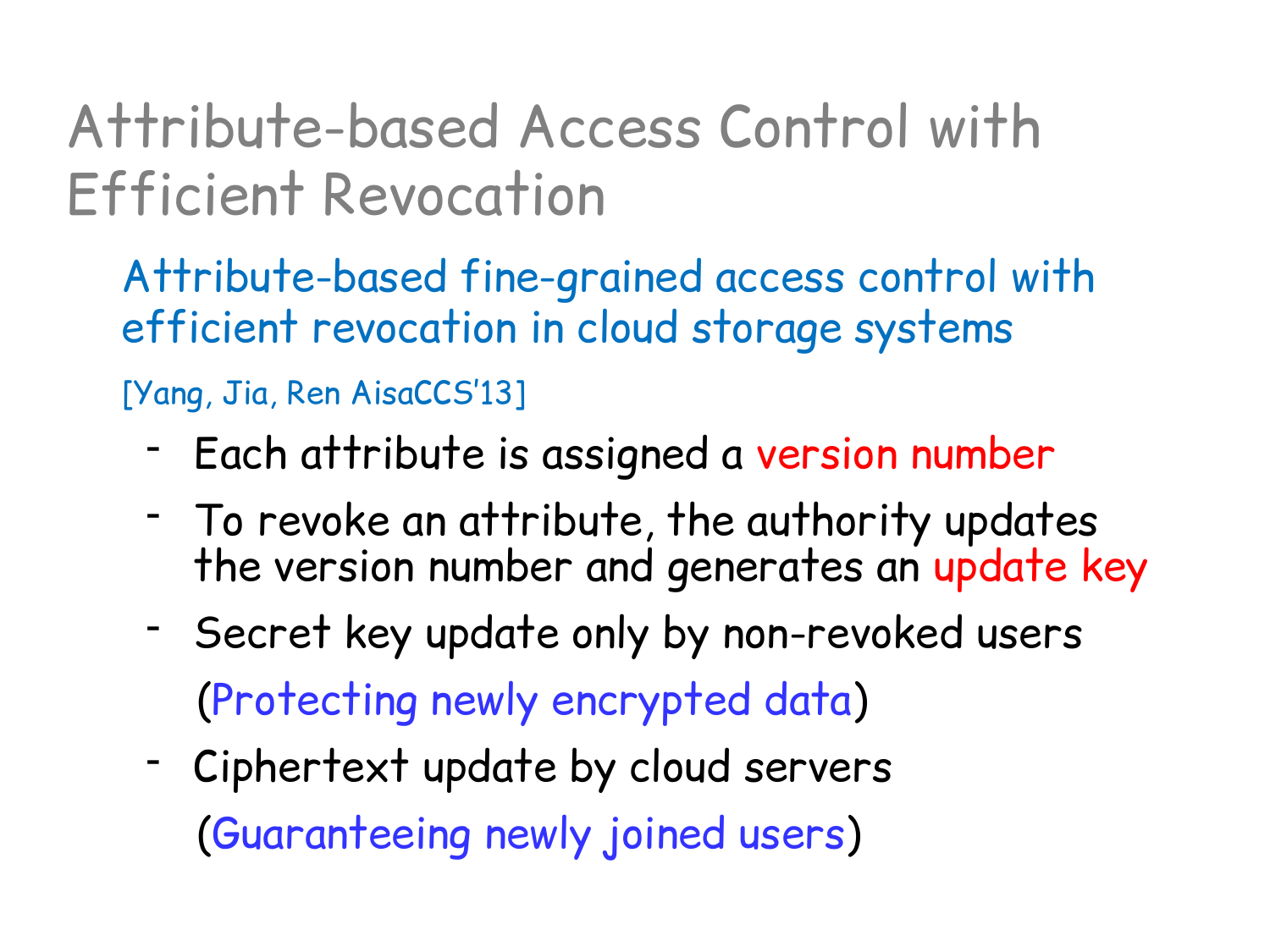

Attribute-based Access Control with Efficient Revocation
Attribute-based fine-grained access control with efficient revocation in cloud storage systems
[Yang, Jia, Ren AisaCCS’13]
Each attribute is assigned a version number
To revoke an attribute, the authority updates the version number and generates an update key
Secret key update only by non-revoked users
    (Protecting newly encrypted data)
Ciphertext update by cloud servers
    (Guaranteeing newly joined users)